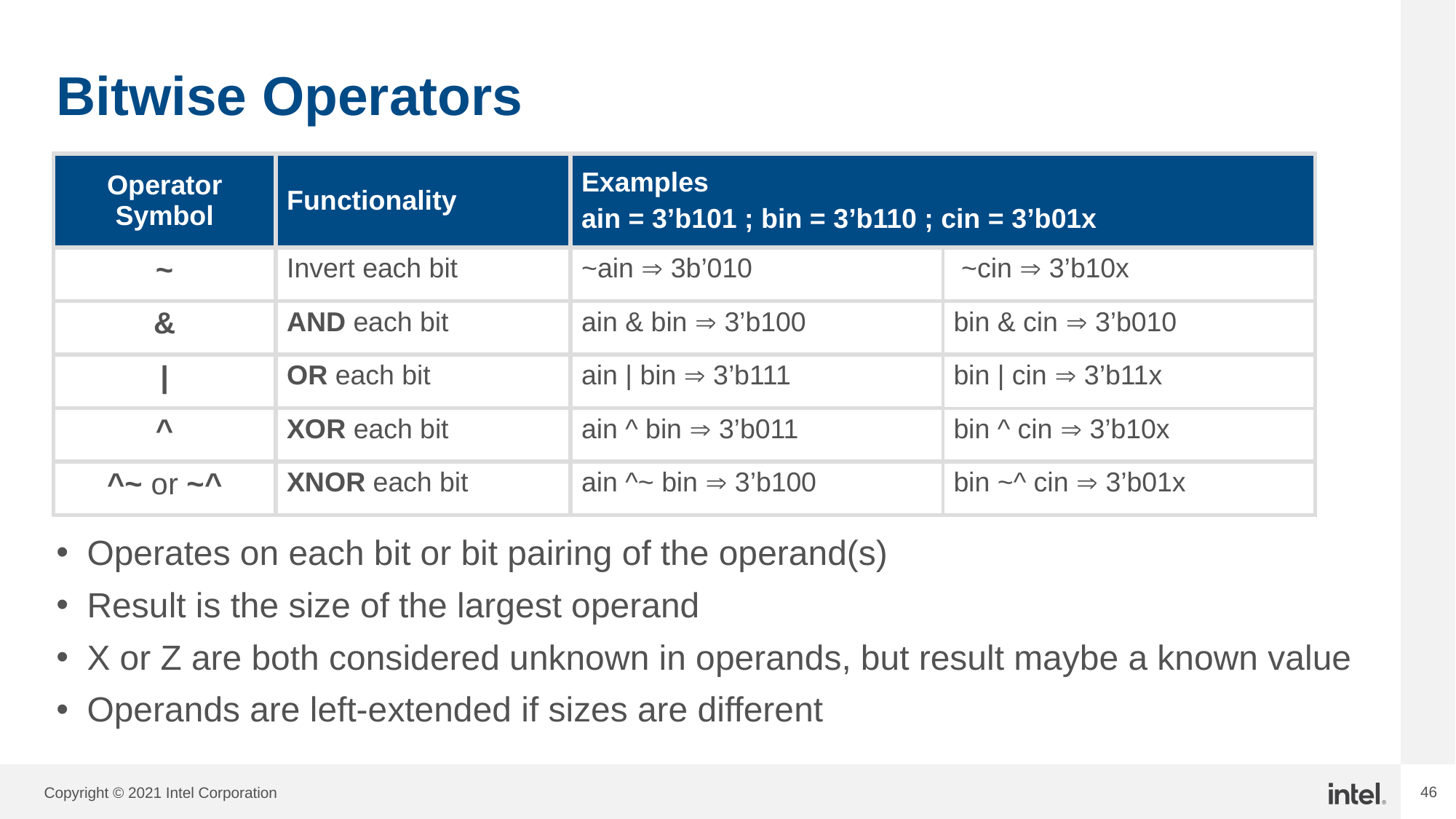

# Bitwise Operators
| Operator Symbol | Functionality | Examples ain = 3’b101 ; bin = 3’b110 ; cin = 3’b01x |  |
| --- | --- | --- | --- |
| ~ | Invert each bit | ~ain ⇒ 3b’010 | ~cin ⇒ 3’b10x |
| & | AND each bit | ain & bin ⇒ 3’b100 | bin & cin ⇒ 3’b010 |
| | | OR each bit | ain | bin ⇒ 3’b111 | bin | cin ⇒ 3’b11x |
| ^ | XOR each bit | ain ^ bin ⇒ 3’b011 | bin ^ cin ⇒ 3’b10x |
| ^~ or ~^ | XNOR each bit | ain ^~ bin ⇒ 3’b100 | bin ~^ cin ⇒ 3’b01x |
Operates on each bit or bit pairing of the operand(s)
Result is the size of the largest operand
X or Z are both considered unknown in operands, but result maybe a known value
Operands are left-extended if sizes are different